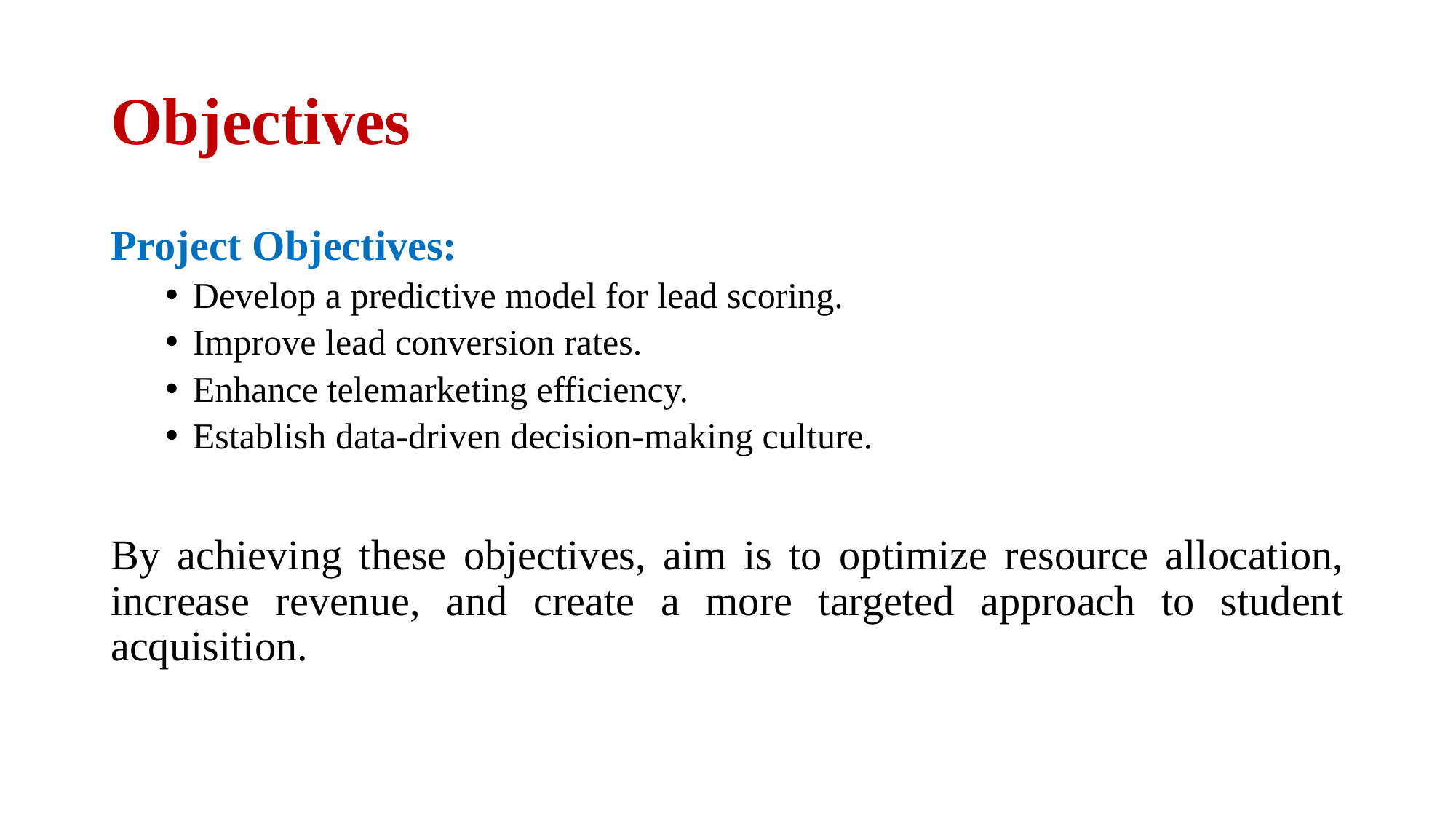

# Objectives
Project Objectives:
Develop a predictive model for lead scoring.
Improve lead conversion rates.
Enhance telemarketing efficiency.
Establish data-driven decision-making culture.

By achieving these objectives, aim is to optimize resource allocation, increase revenue, and create a more targeted approach to student acquisition.